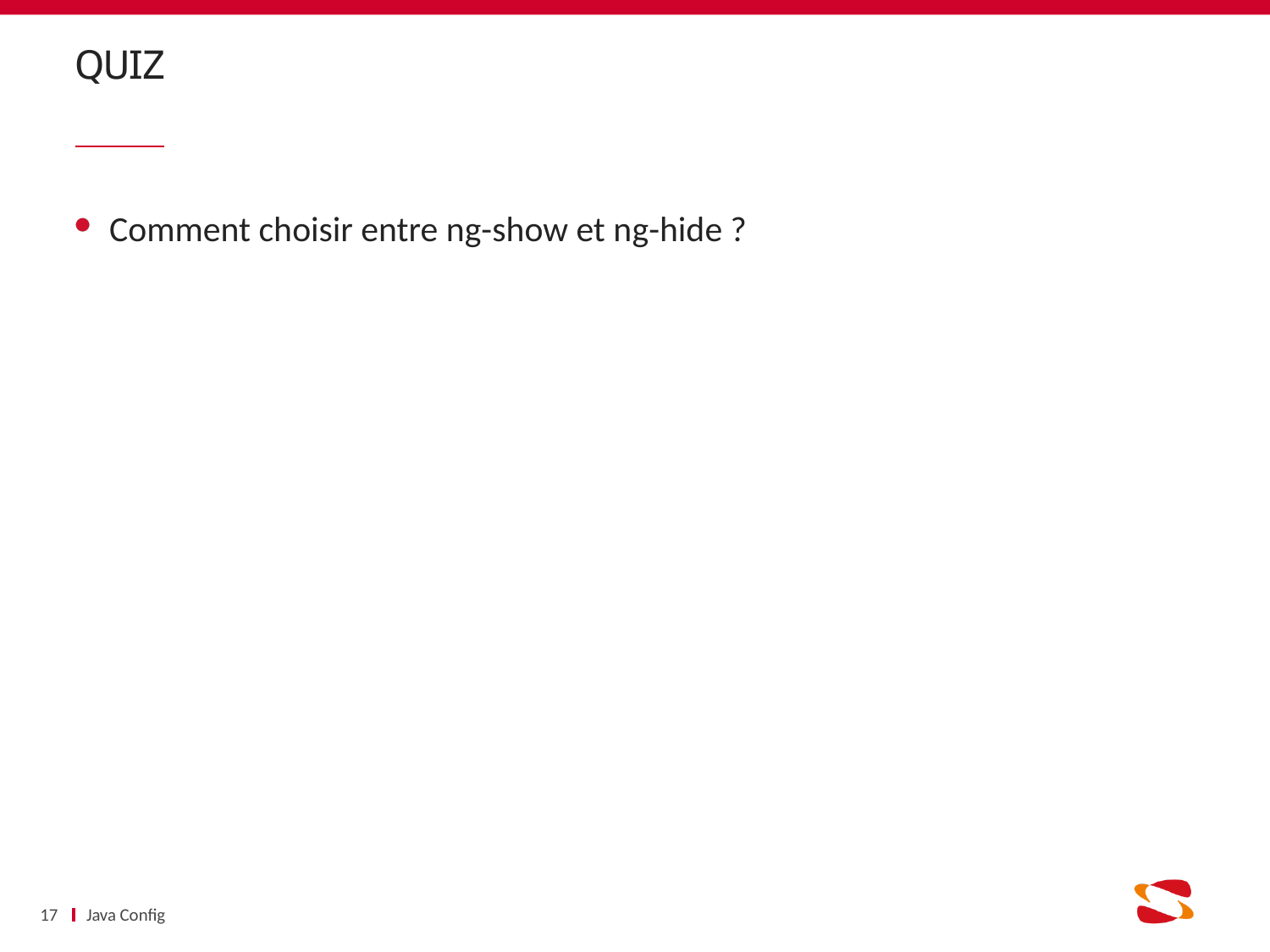

# QUIZ

Comment choisir entre ng-show et ng-hide ?

17
Java Config